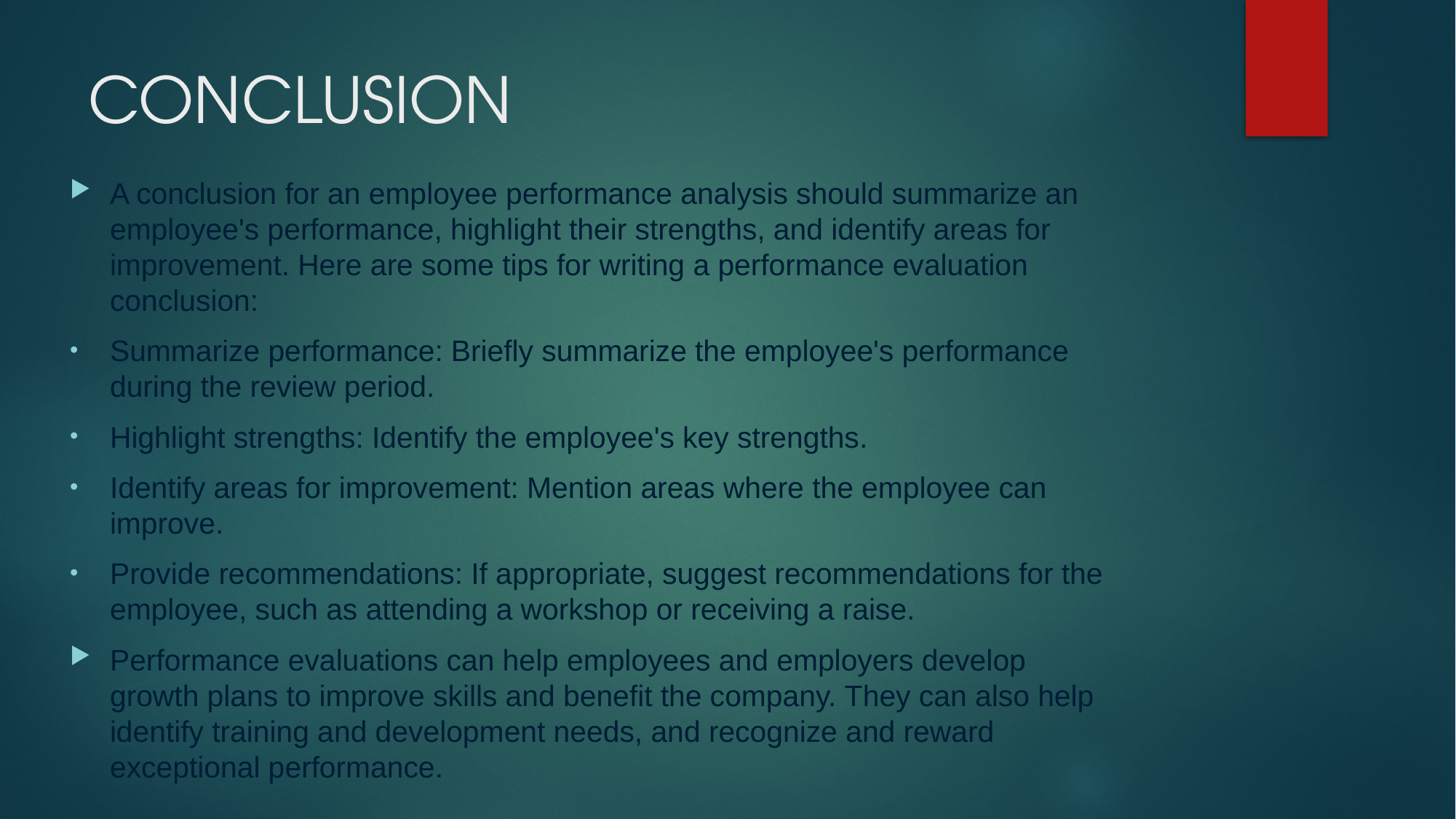

# CONCLUSION
A conclusion for an employee performance analysis should summarize an employee's performance, highlight their strengths, and identify areas for improvement. Here are some tips for writing a performance evaluation conclusion:
Summarize performance: Briefly summarize the employee's performance during the review period.
Highlight strengths: Identify the employee's key strengths.
Identify areas for improvement: Mention areas where the employee can improve.
Provide recommendations: If appropriate, suggest recommendations for the employee, such as attending a workshop or receiving a raise.
Performance evaluations can help employees and employers develop growth plans to improve skills and benefit the company. They can also help identify training and development needs, and recognize and reward exceptional performance.